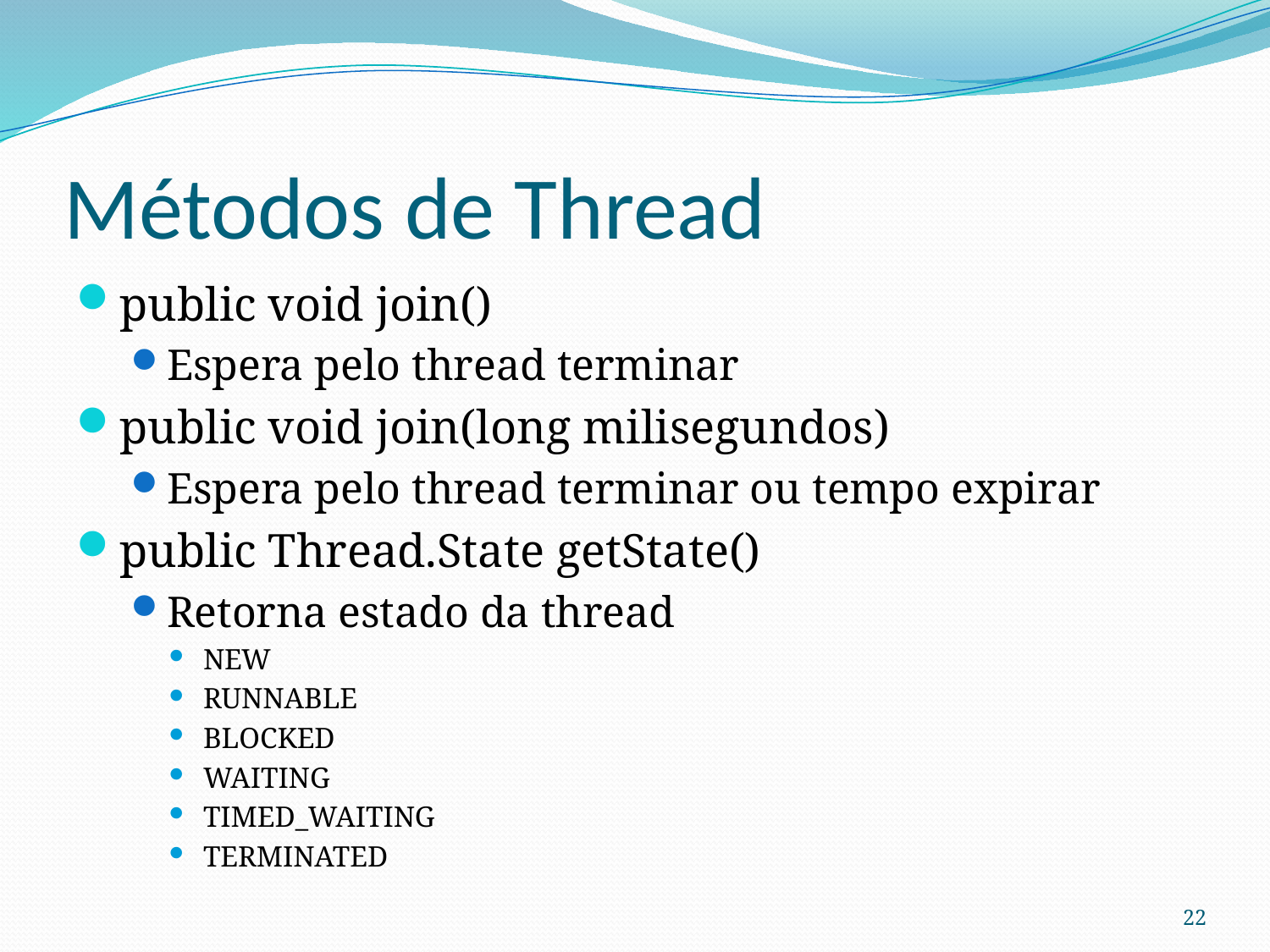

# Métodos de Thread
public void join()
Espera pelo thread terminar
public void join(long milisegundos)
Espera pelo thread terminar ou tempo expirar
public Thread.State getState()
Retorna estado da thread
NEW
RUNNABLE
BLOCKED
WAITING
TIMED_WAITING
TERMINATED

22